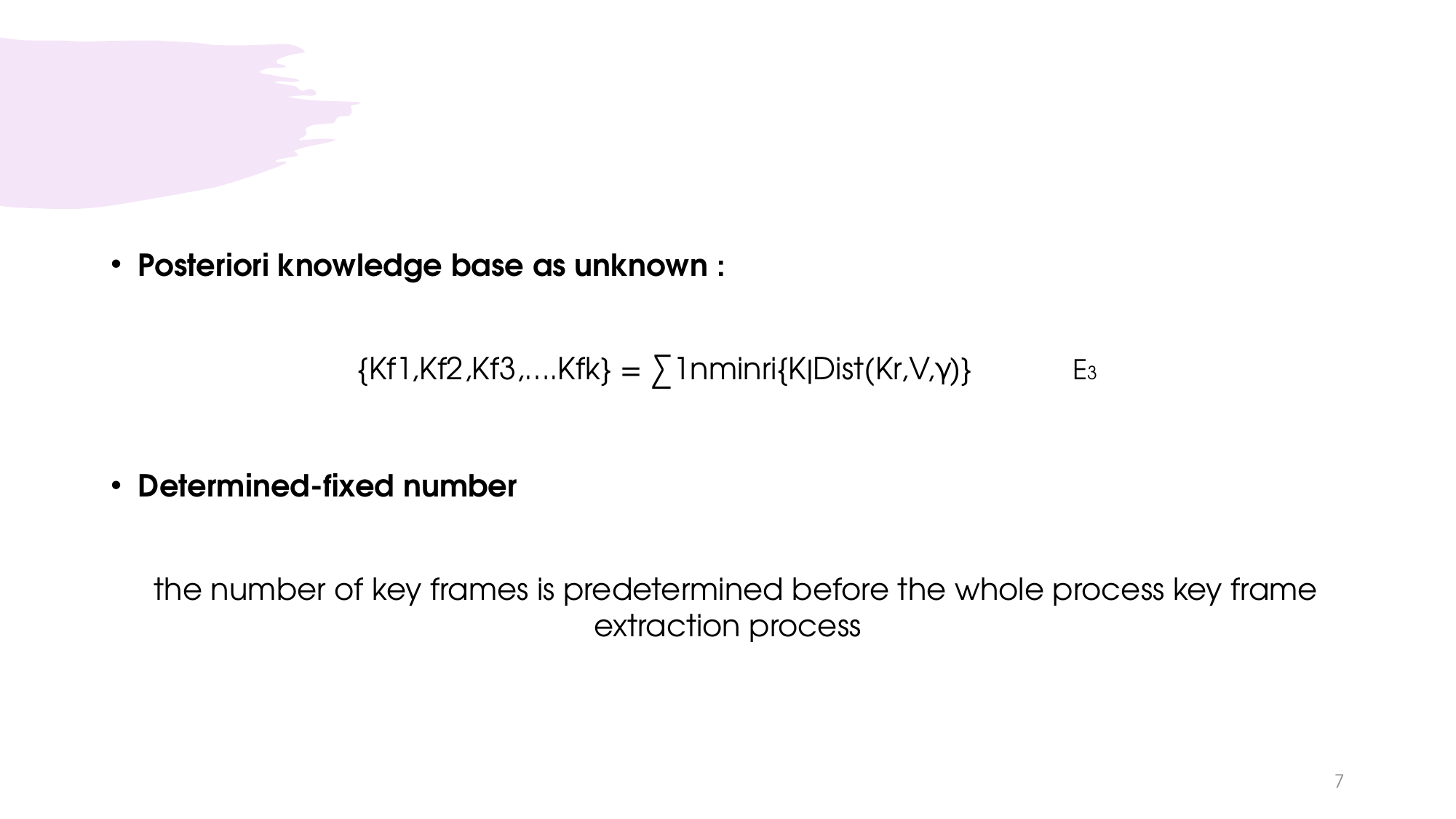

#
Posteriori knowledge base as unknown :

{Kf1,Kf2,Kf3,….Kfk} = ∑1nminri{K|Dist(Kr,V,γ)}            E3

Determined-fixed number

  the number of key frames is predetermined before the whole process key frame extraction process

7